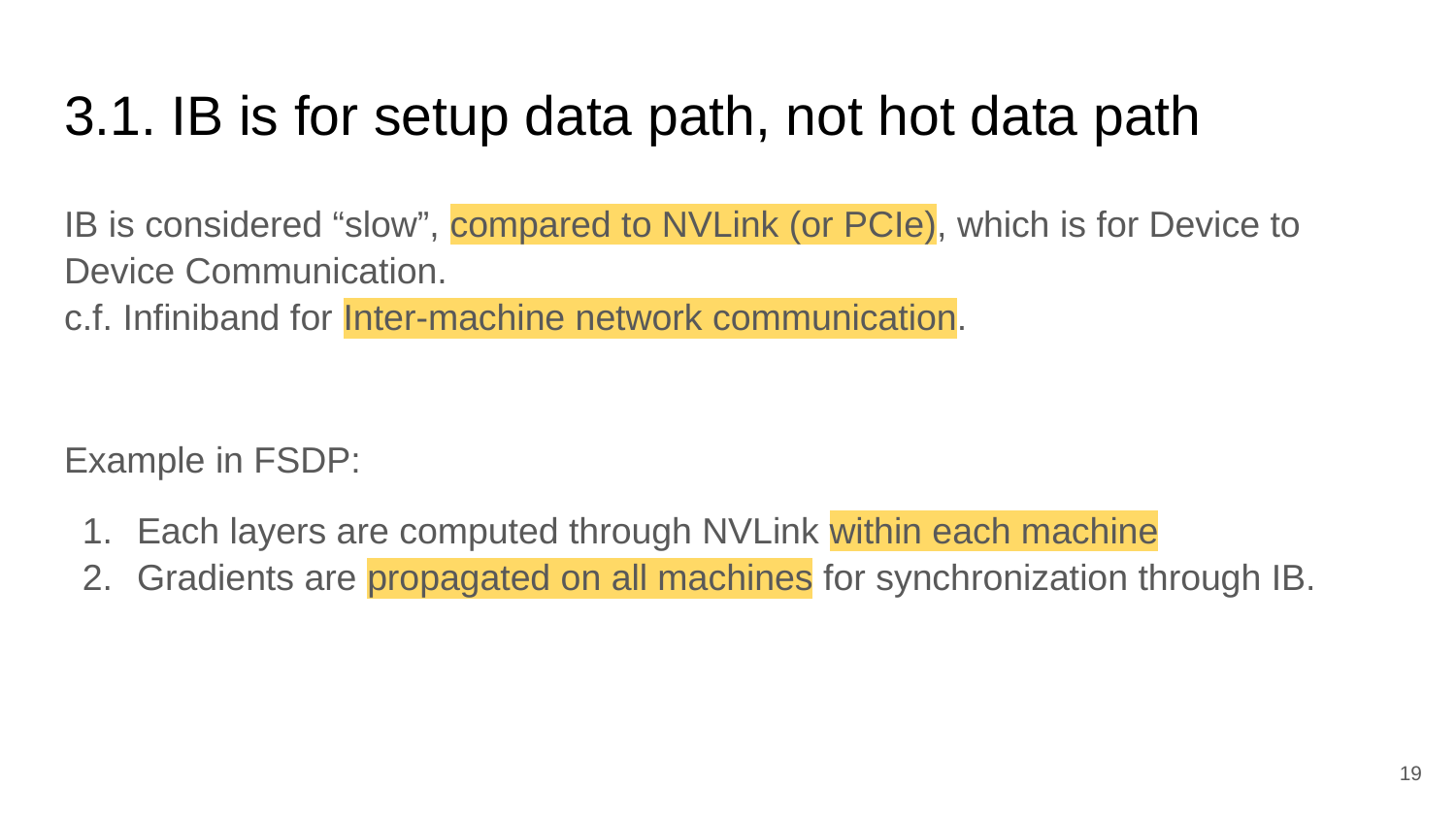

# 3.1. IB is for setup data path, not hot data path

IB is considered “slow”, compared to NVLink (or PCIe), which is for Device to Device Communication.
c.f. Infiniband for Inter-machine network communication.

Example in FSDP:
Each layers are computed through NVLink within each machine
Gradients are propagated on all machines for synchronization through IB.
19